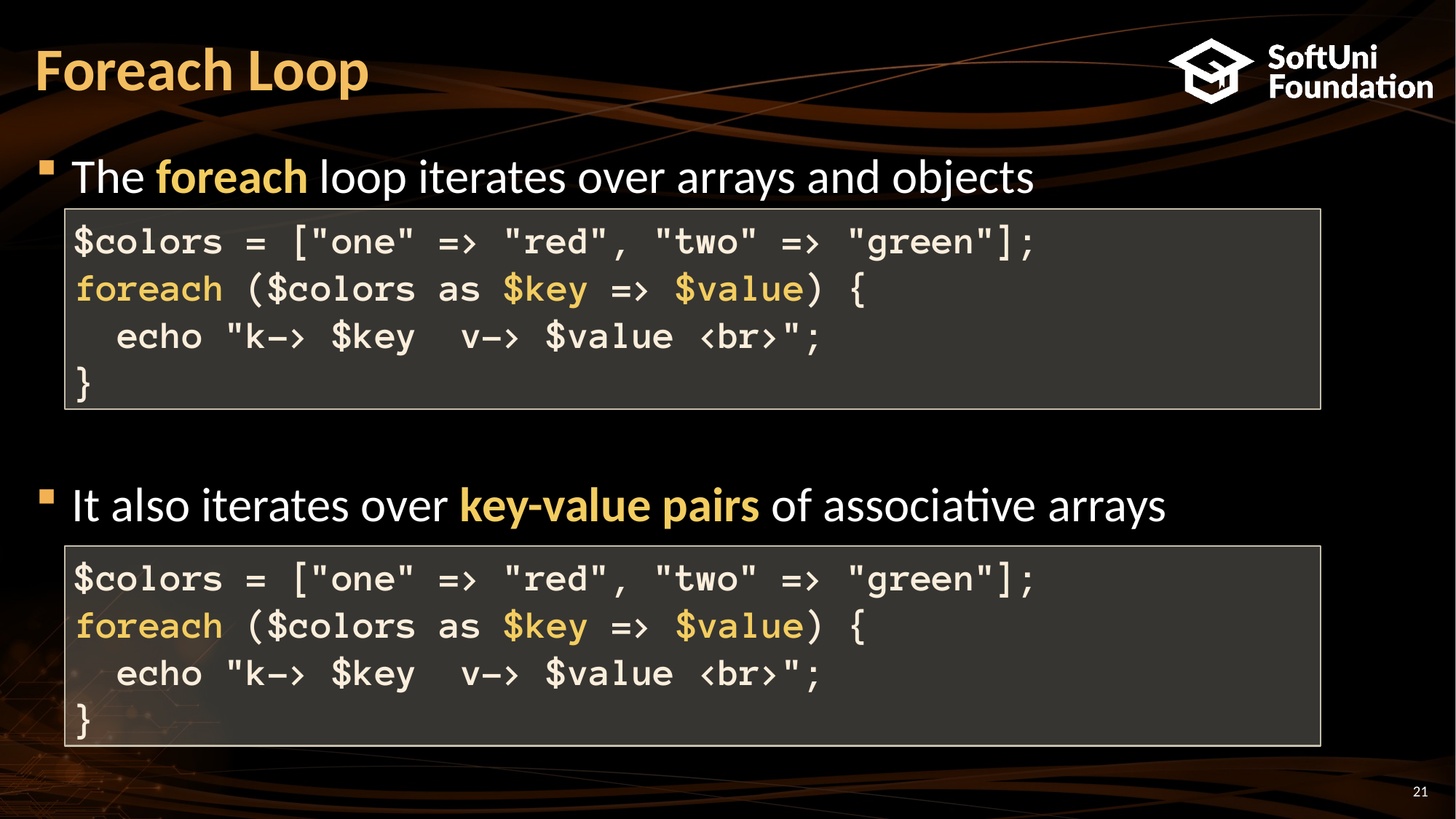

# Foreach Loop
The foreach loop iterates over arrays and objects

It also iterates over key-value pairs of associative arrays

$colors = ["one" => "red", "two" => "green"];
foreach ($colors as $key => $value) {
  echo "k-> $key  v-> $value <br>";
}
$colors = ["one" => "red", "two" => "green"];
foreach ($colors as $key => $value) {
  echo "k-> $key  v-> $value <br>";
}
21